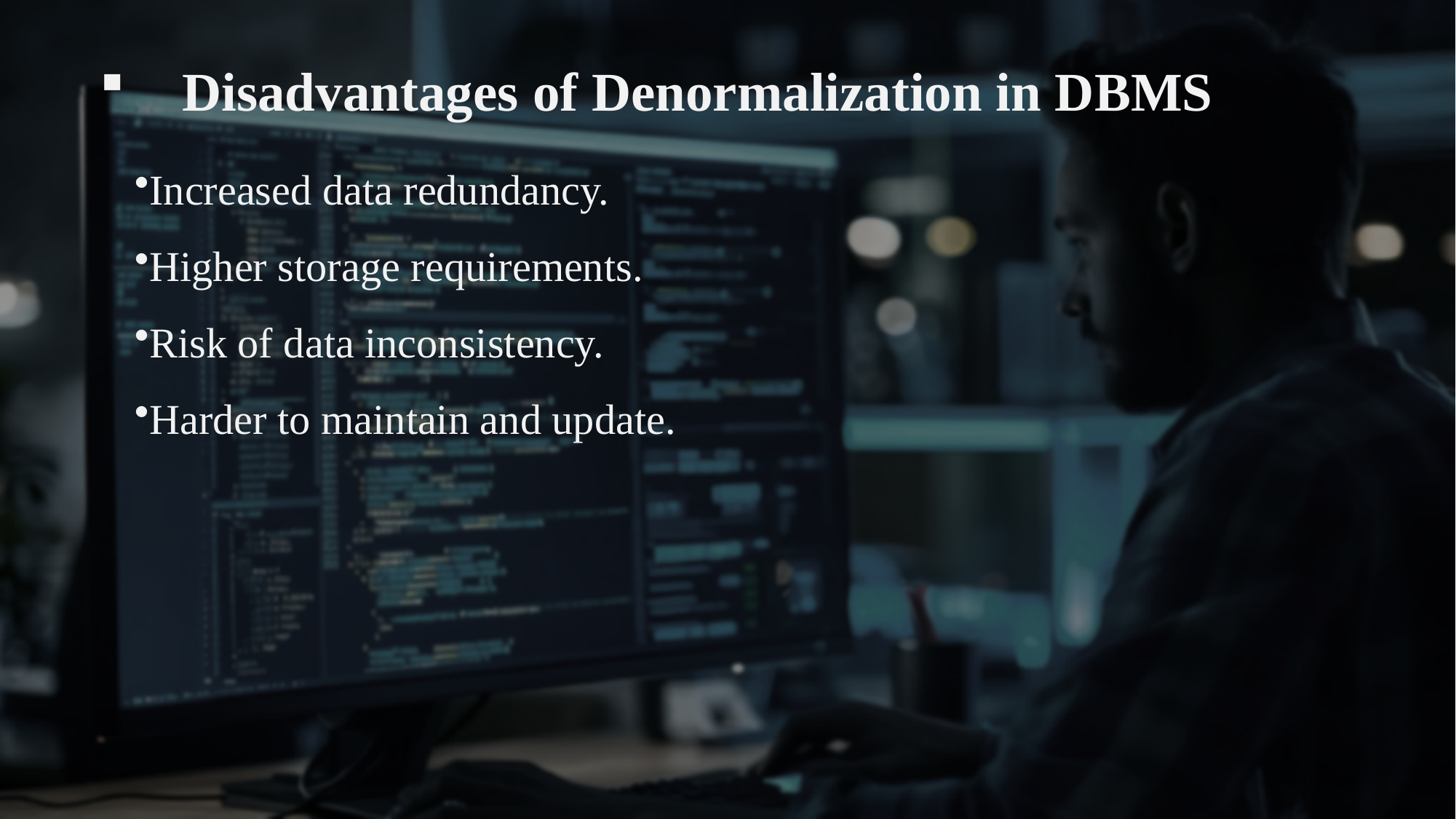

# Disadvantages of Denormalization in DBMS
Increased data redundancy.
Higher storage requirements.
Risk of data inconsistency.
Harder to maintain and update.